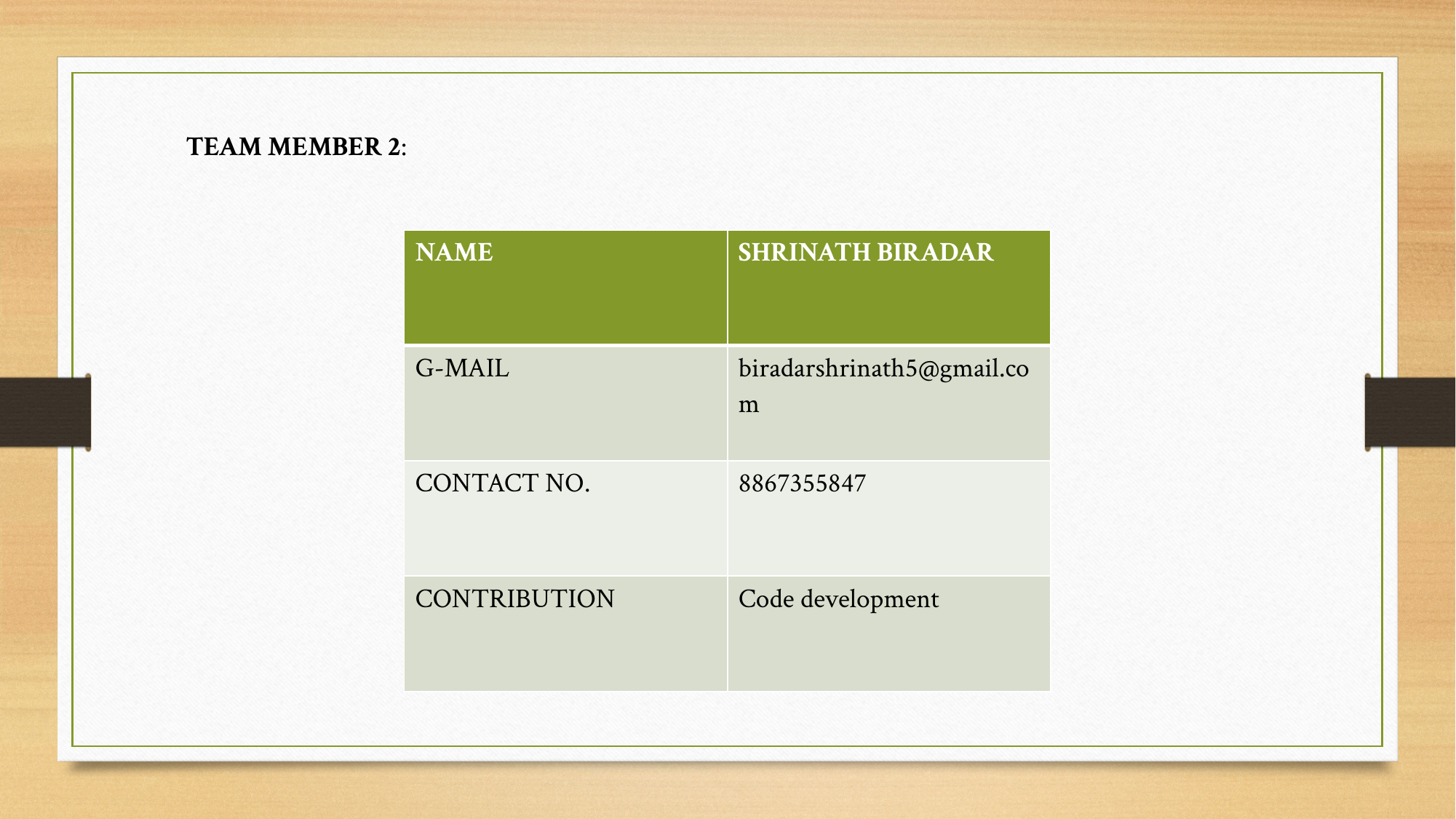

TEAM MEMBER 2:
| NAME | SHRINATH BIRADAR |
| --- | --- |
| G-MAIL | biradarshrinath5@gmail.com |
| CONTACT NO. | 8867355847 |
| CONTRIBUTION | Code development |